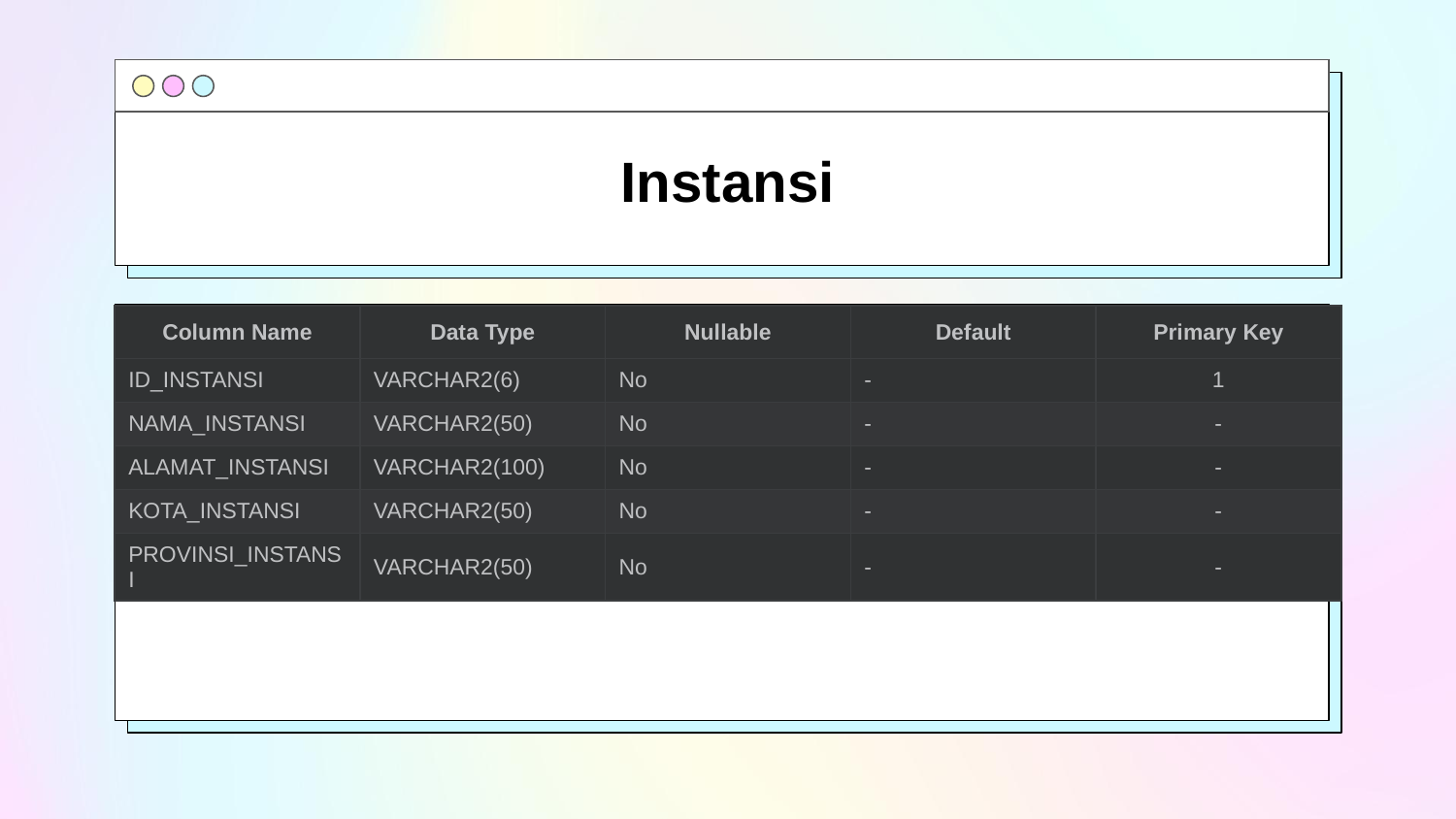

# Instansi
| Column Name | Data Type | Nullable | Default | Primary Key |
| --- | --- | --- | --- | --- |
| ID\_INSTANSI | VARCHAR2(6) | No | - | 1 |
| NAMA\_INSTANSI | VARCHAR2(50) | No | - | - |
| ALAMAT\_INSTANSI | VARCHAR2(100) | No | - | - |
| KOTA\_INSTANSI | VARCHAR2(50) | No | - | - |
| PROVINSI\_INSTANSI | VARCHAR2(50) | No | - | - |